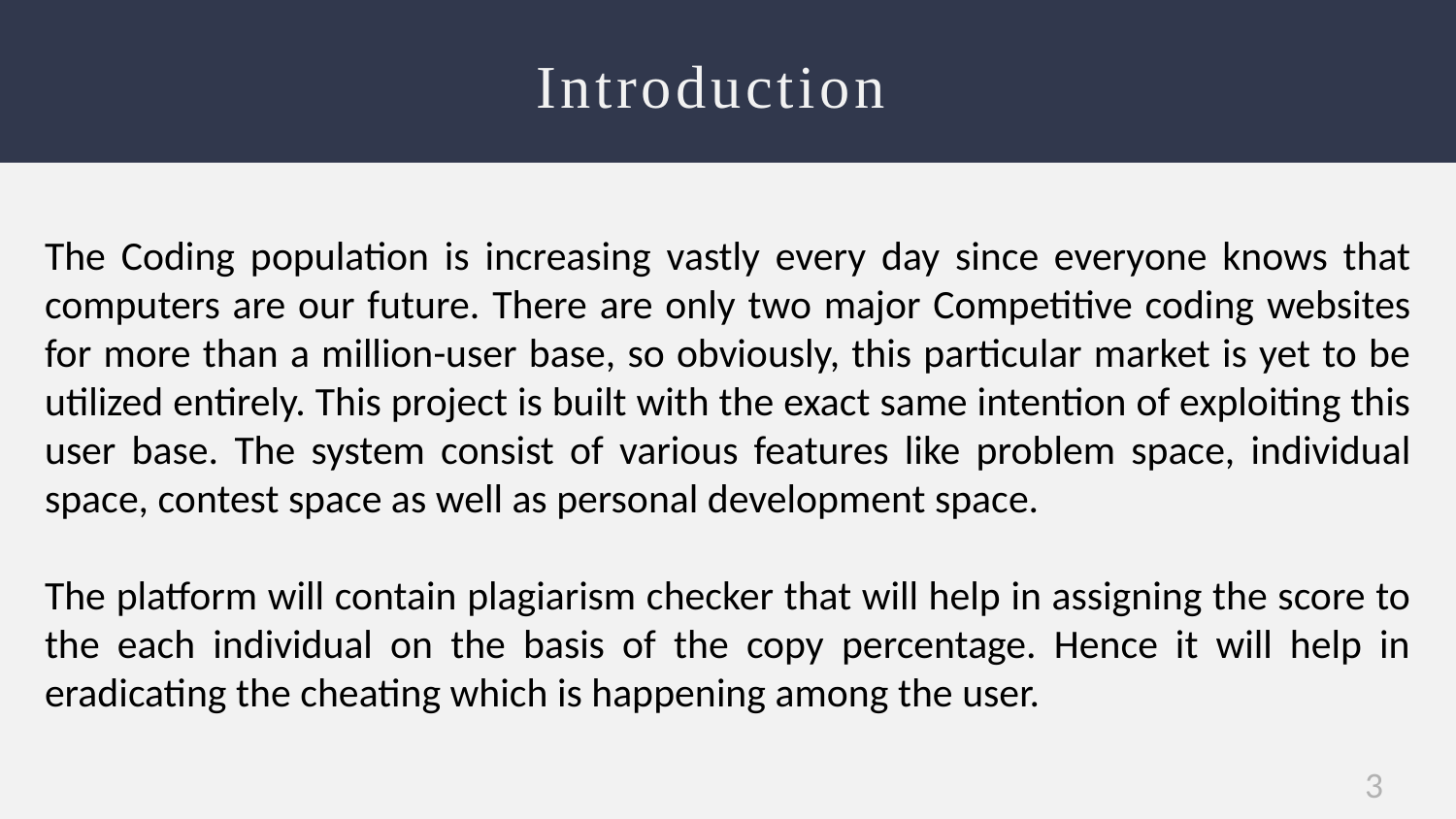

# Introduction

The Coding population is increasing vastly every day since everyone knows that computers are our future. There are only two major Competitive coding websites for more than a million-user base, so obviously, this particular market is yet to be utilized entirely. This project is built with the exact same intention of exploiting this user base. The system consist of various features like problem space, individual space, contest space as well as personal development space.

The platform will contain plagiarism checker that will help in assigning the score to the each individual on the basis of the copy percentage. Hence it will help in eradicating the cheating which is happening among the user.
3